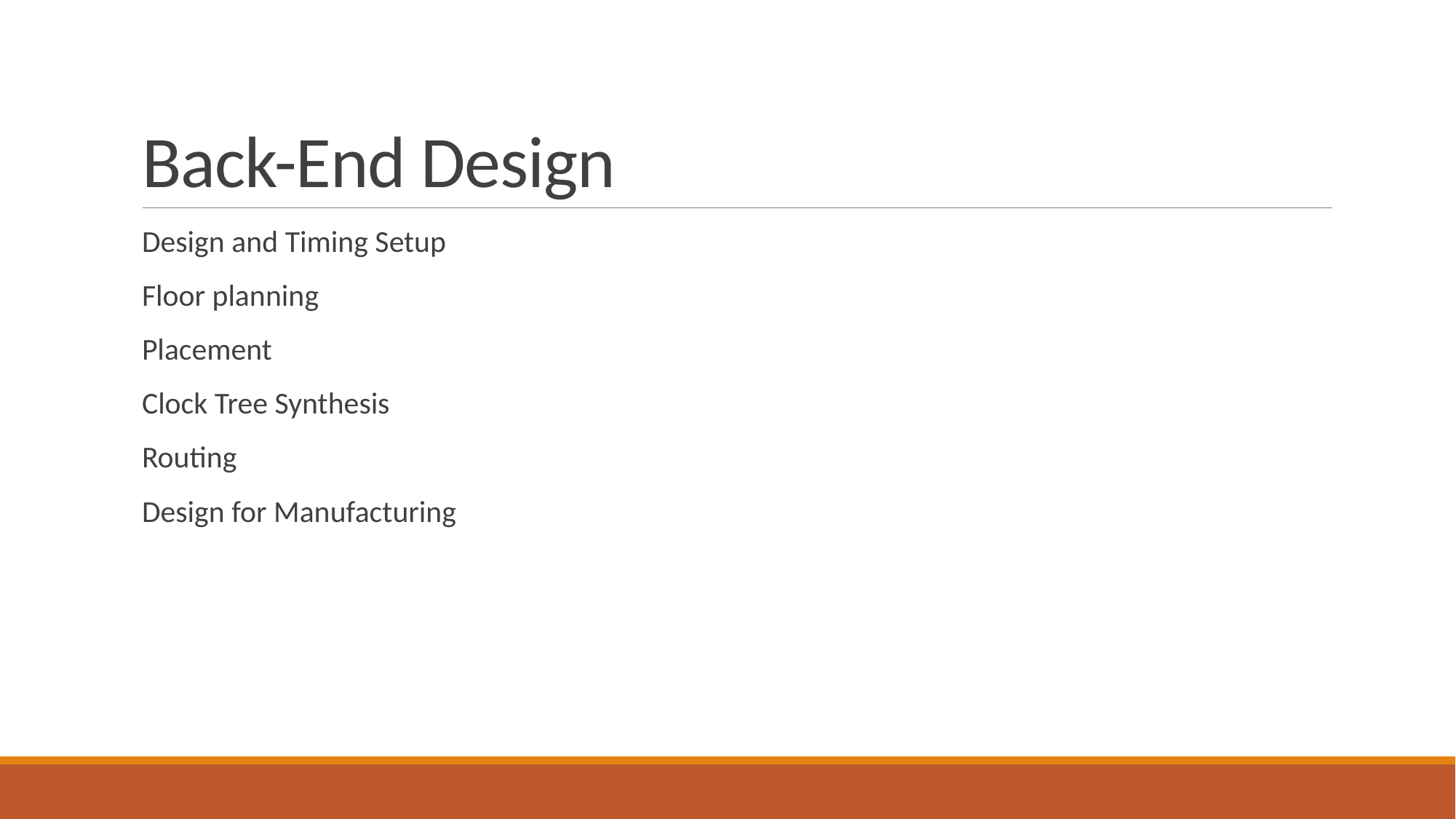

# Back-End Design
Design and Timing Setup
Floor planning
Placement
Clock Tree Synthesis
Routing
Design for Manufacturing